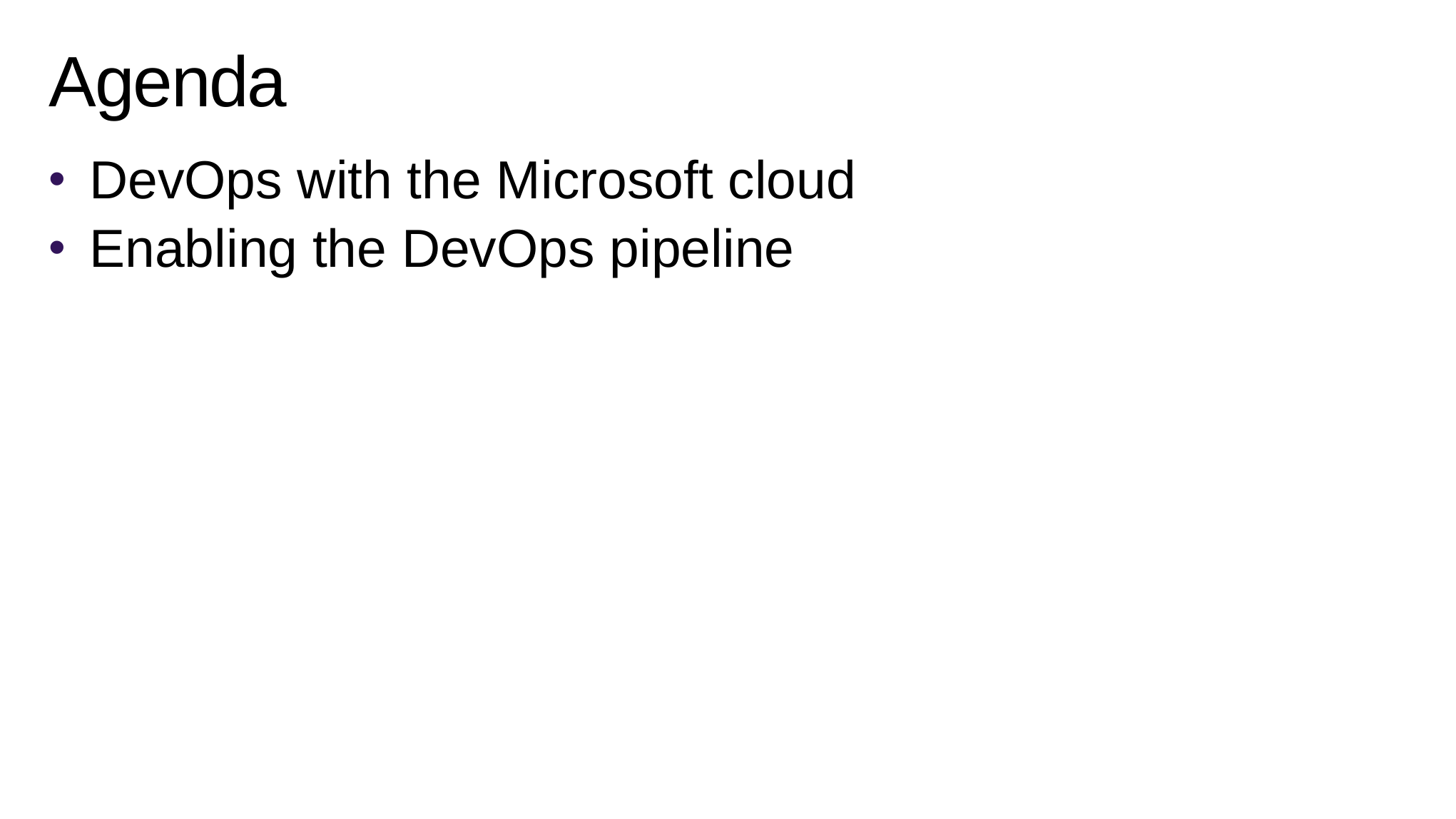

# Agenda
DevOps with the Microsoft cloud
Enabling the DevOps pipeline